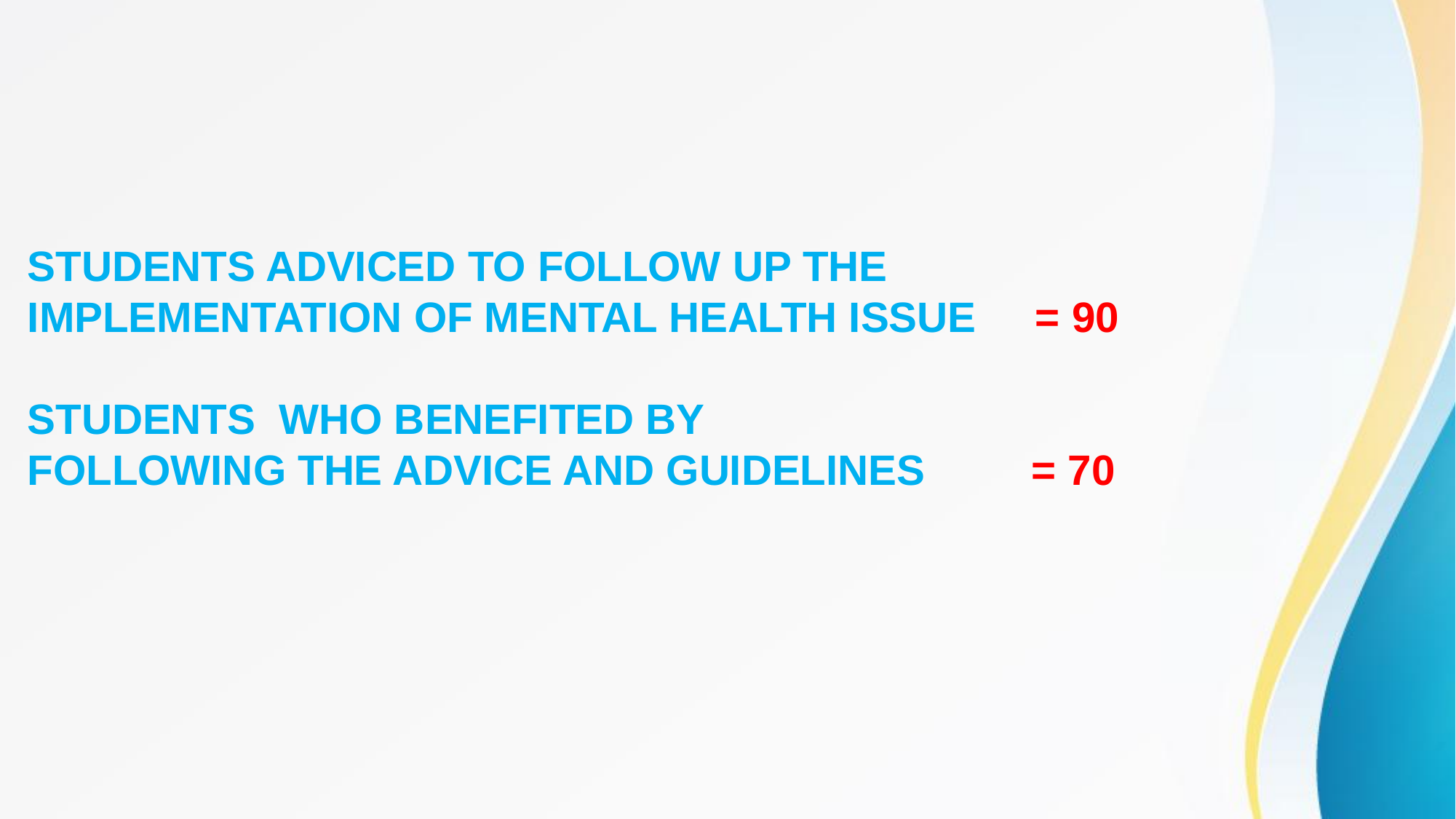

STUDENTS ADVICED TO FOLLOW UP THE
IMPLEMENTATION OF MENTAL HEALTH ISSUE     = 90

STUDENTS  WHO BENEFITED BY
FOLLOWING THE ADVICE AND GUIDELINES         = 70